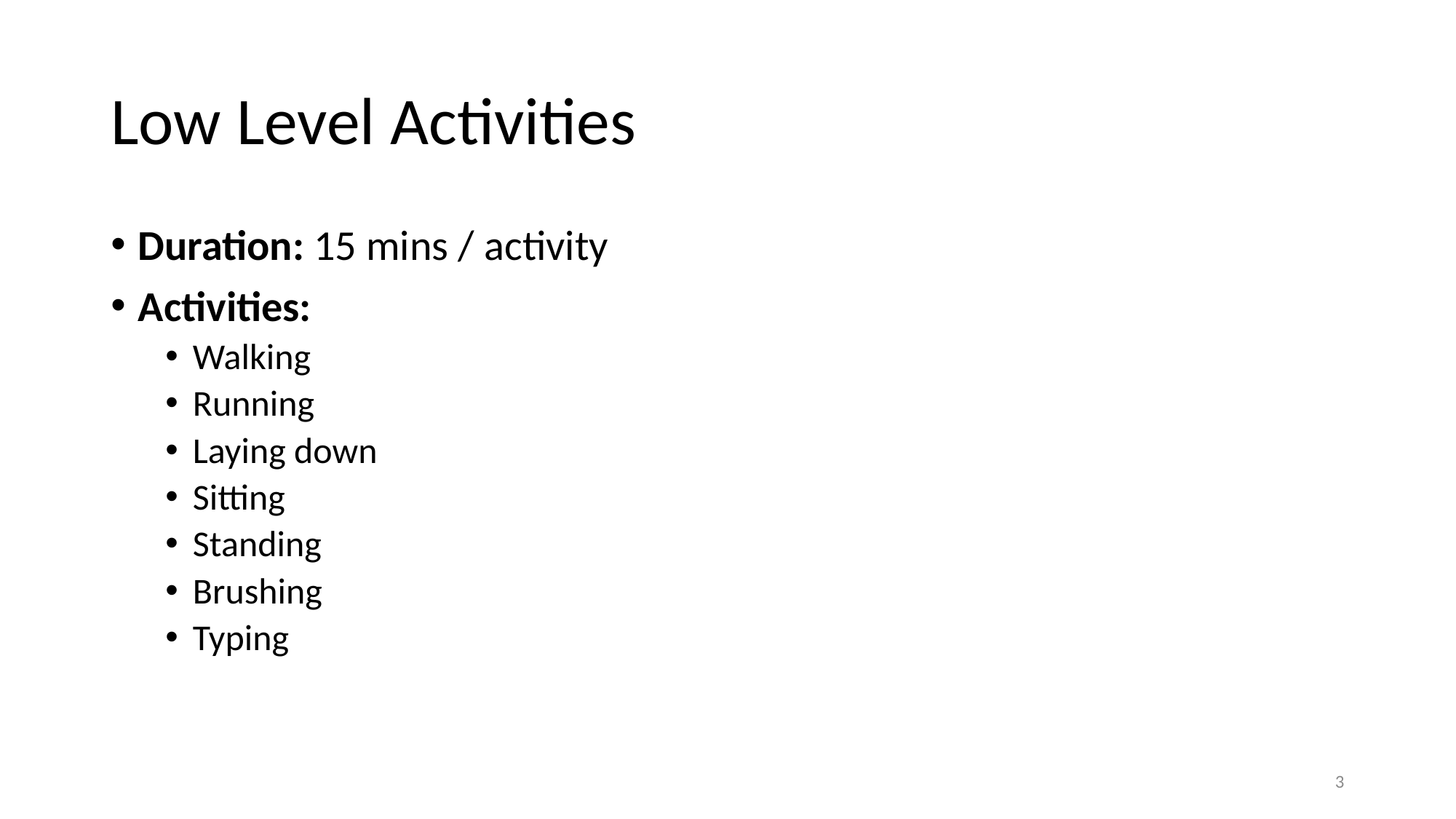

# Low Level Activities
Duration: 15 mins / activity
Activities:
Walking
Running
Laying down
Sitting
Standing
Brushing
Typing
3